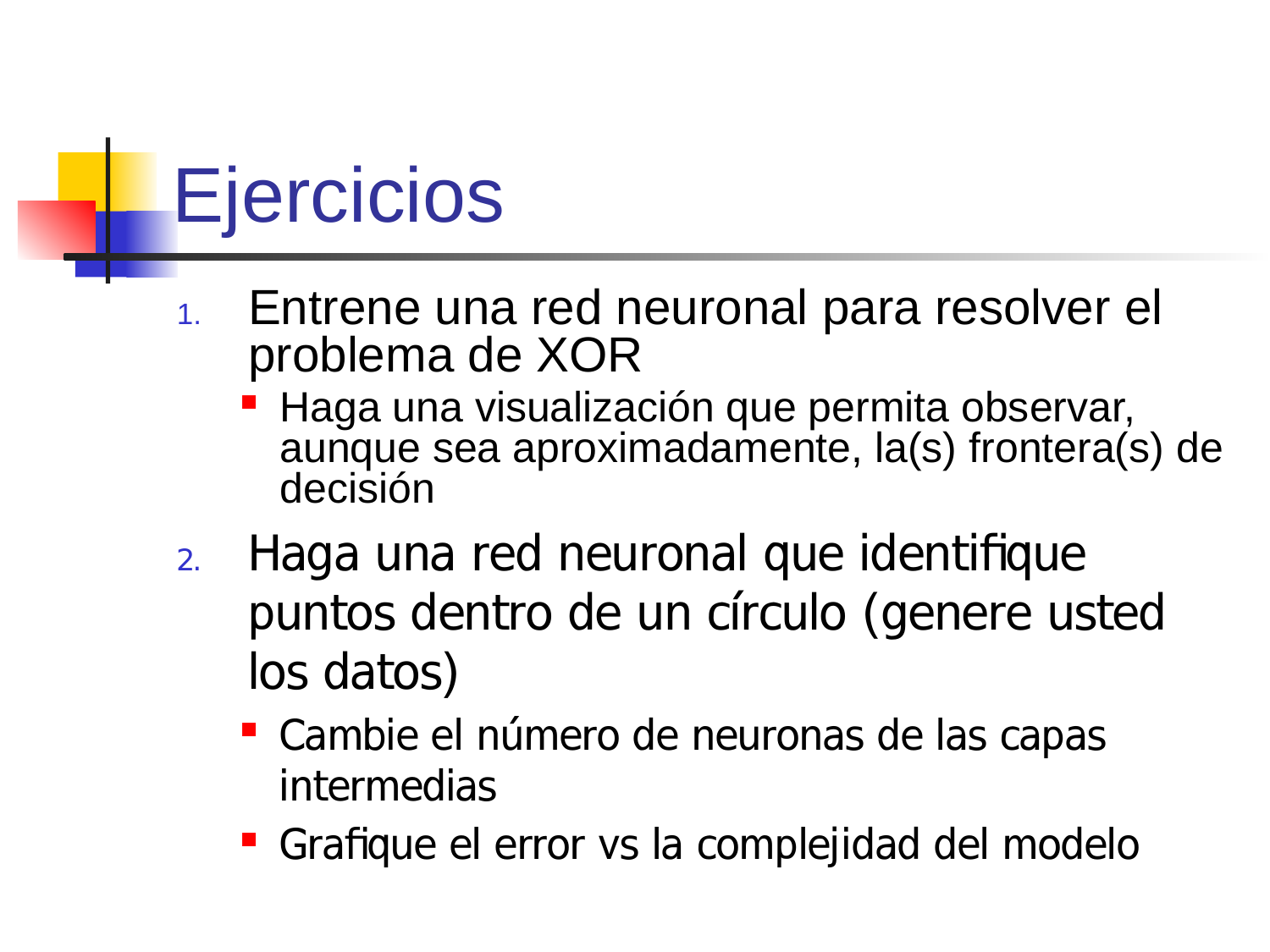

# Ejercicios
Entrene una red neuronal para resolver el problema de XOR
Haga una visualización que permita observar, aunque sea aproximadamente, la(s) frontera(s) de decisión
Haga una red neuronal que identifique puntos dentro de un círculo (genere usted los datos)
Cambie el número de neuronas de las capas intermedias
Grafique el error vs la complejidad del modelo